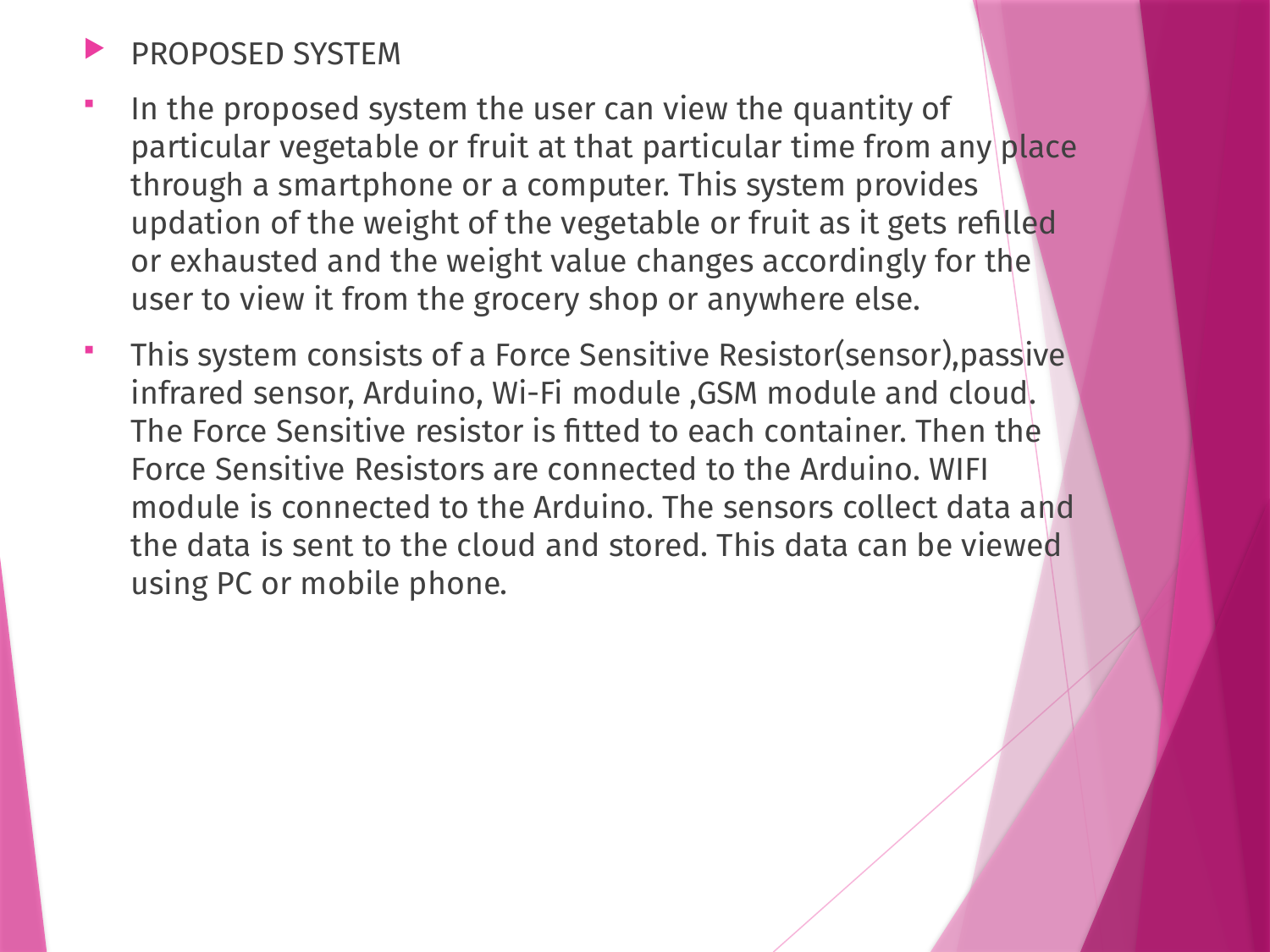

PROPOSED SYSTEM
In the proposed system the user can view the quantity of particular vegetable or fruit at that particular time from any place through a smartphone or a computer. This system provides updation of the weight of the vegetable or fruit as it gets refilled or exhausted and the weight value changes accordingly for the user to view it from the grocery shop or anywhere else.
This system consists of a Force Sensitive Resistor(sensor),passive infrared sensor, Arduino, Wi-Fi module ,GSM module and cloud. The Force Sensitive resistor is fitted to each container. Then the Force Sensitive Resistors are connected to the Arduino. WIFI module is connected to the Arduino. The sensors collect data and the data is sent to the cloud and stored. This data can be viewed using PC or mobile phone.
#